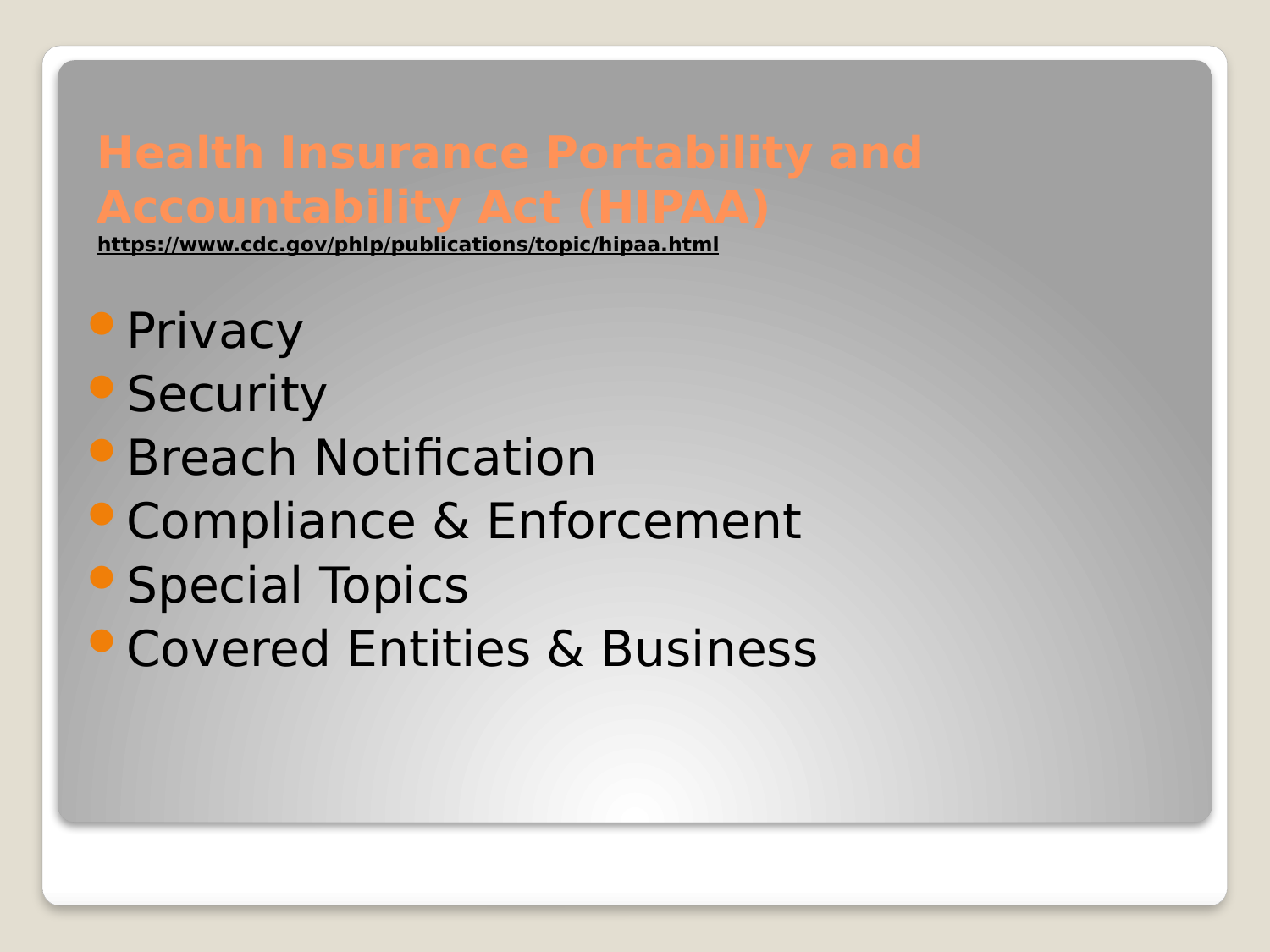

# Health Insurance Portability and Accountability Act (HIPAA) https://www.cdc.gov/phlp/publications/topic/hipaa.html
Privacy
Security
Breach Notification
Compliance & Enforcement
Special Topics
Covered Entities & Business